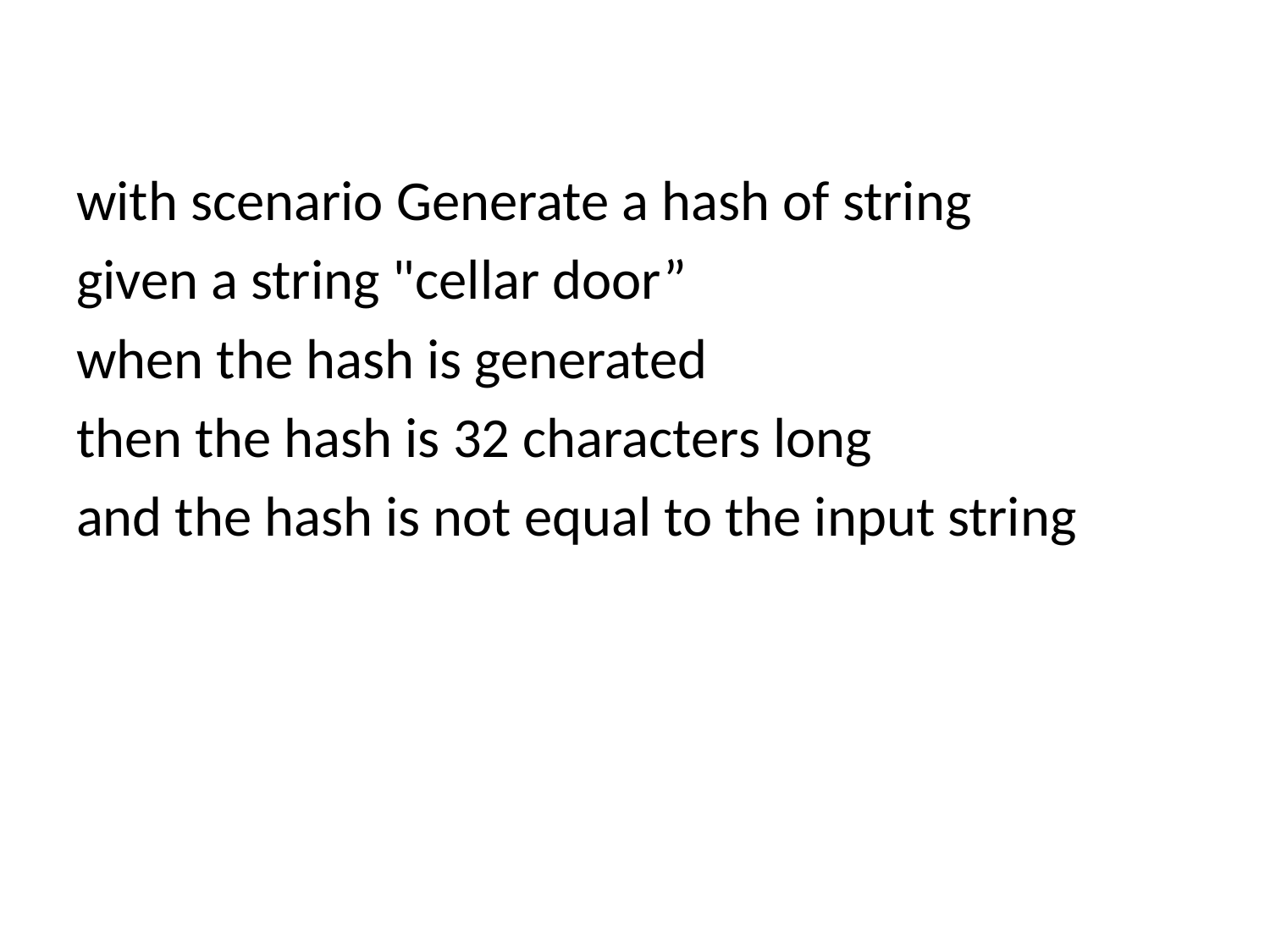

with scenario Generate a hash of string
given a string "cellar door”
when the hash is generated
then the hash is 32 characters long
and the hash is not equal to the input string